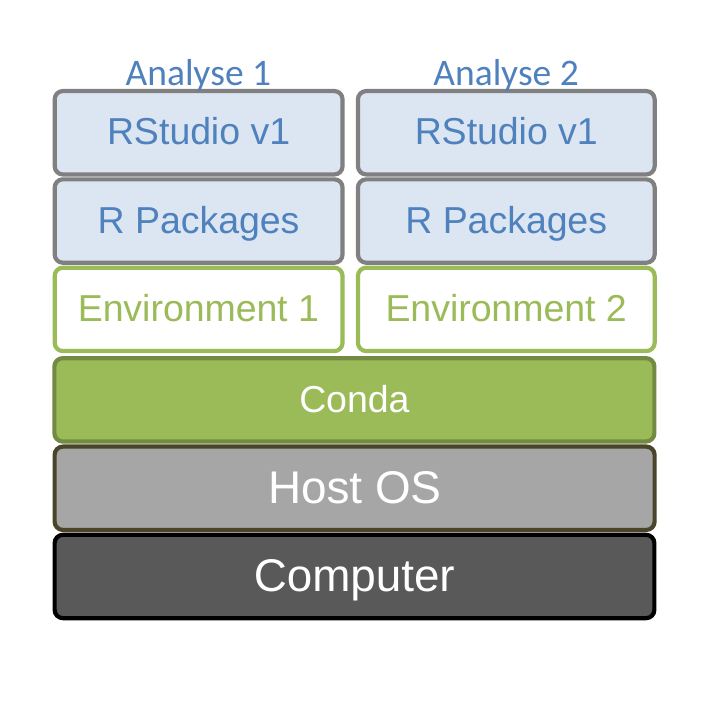

Analyse 1
Analyse 2
RStudio v1
RStudio v1
R Packages
R Packages
Environment 1
Environment 2
Conda
Host OS
Computer